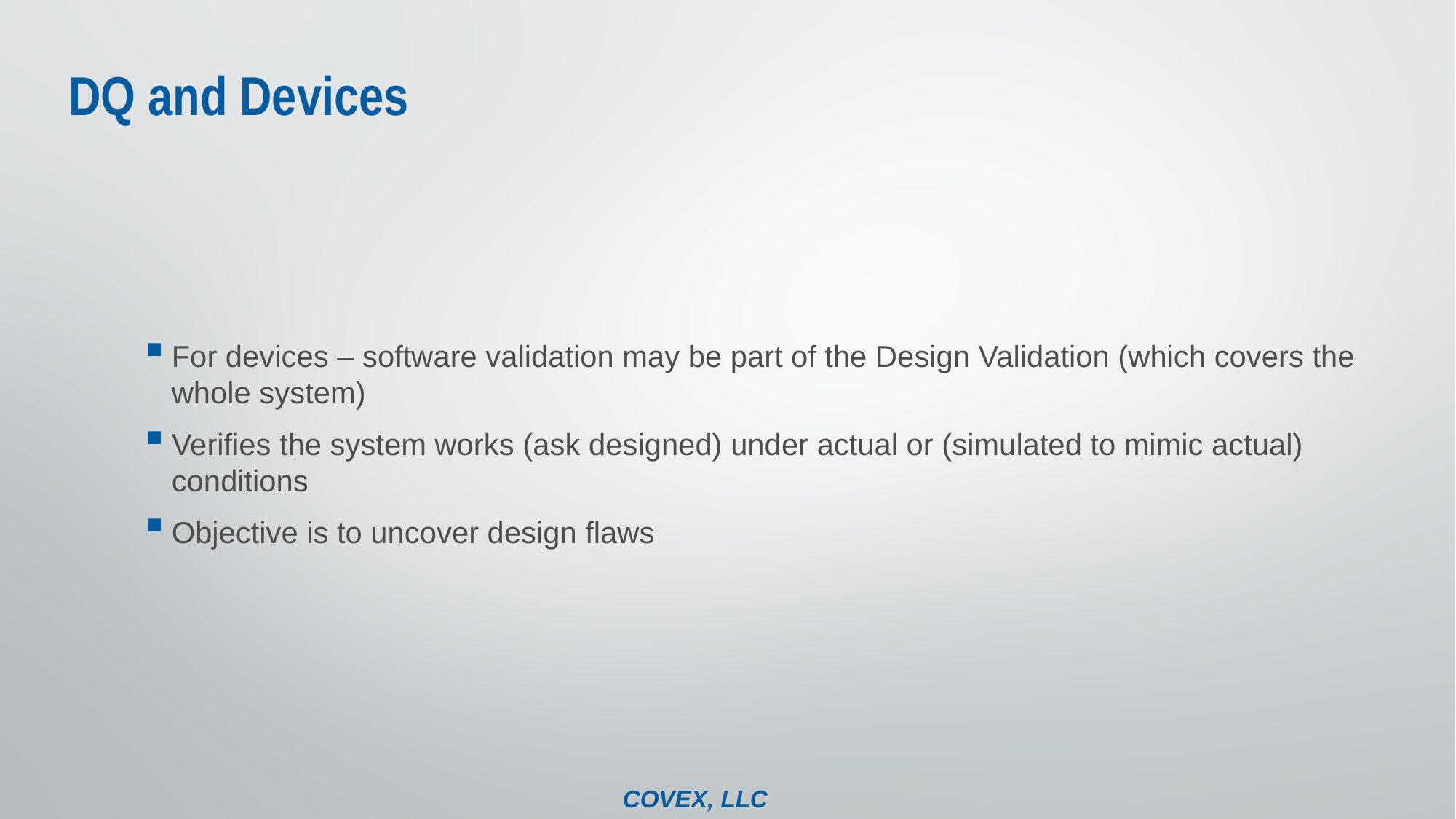

# DQ and Devices
For devices – software validation may be part of the Design Validation (which covers the whole system)
Verifies the system works (ask designed) under actual or (simulated to mimic actual) conditions
Objective is to uncover design flaws